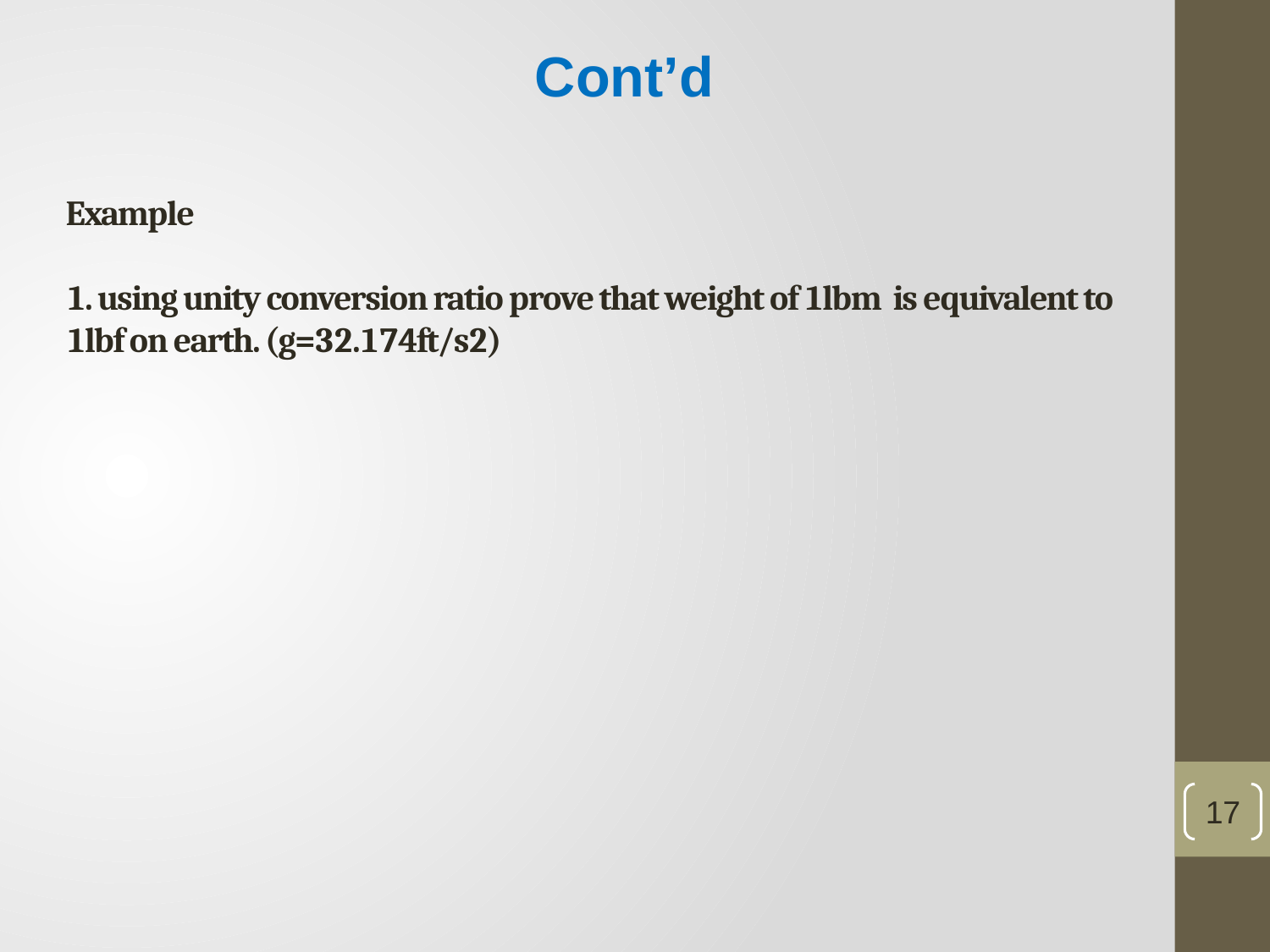

Cont’d
# Example 1. using unity conversion ratio prove that weight of 1lbm  is equivalent to 1lbf on earth. (g=32.174ft/s2)

17